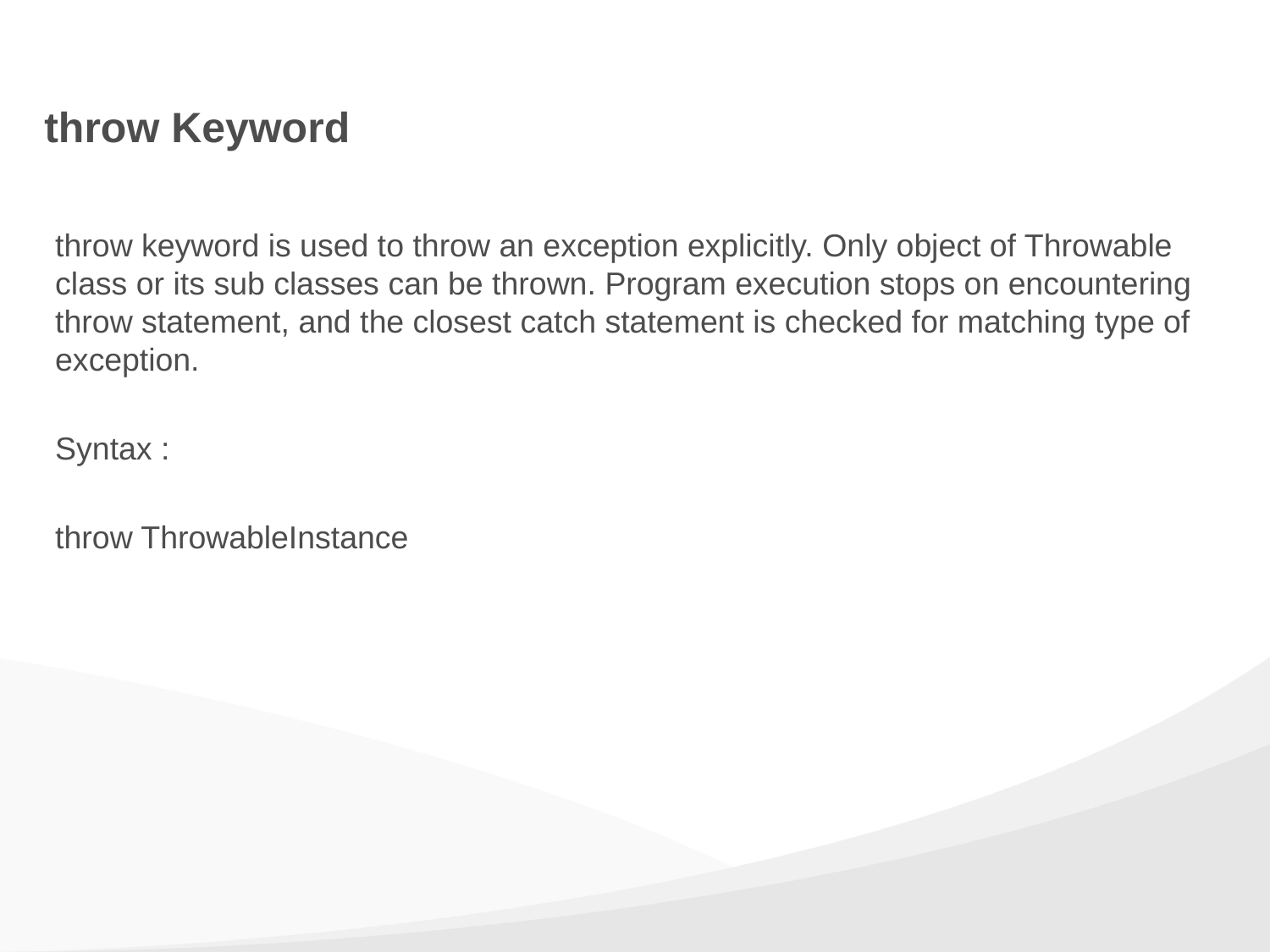

# throw Keyword
throw keyword is used to throw an exception explicitly. Only object of Throwable class or its sub classes can be thrown. Program execution stops on encountering throw statement, and the closest catch statement is checked for matching type of exception.

Syntax :

throw ThrowableInstance